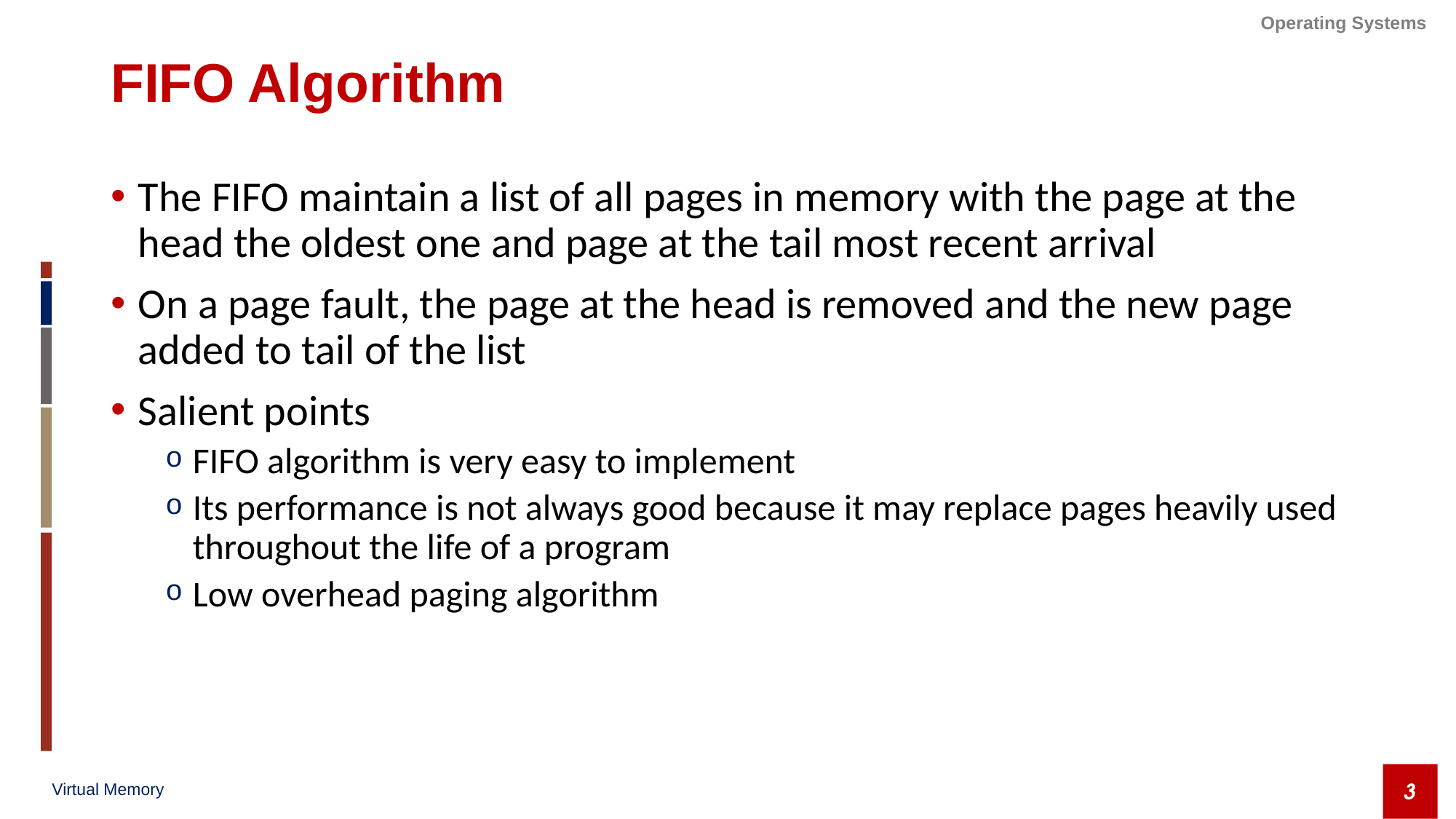

# FIFO Algorithm
The FIFO maintain a list of all pages in memory with the page at the head the oldest one and page at the tail most recent arrival
On a page fault, the page at the head is removed and the new page added to tail of the list
Salient points
FIFO algorithm is very easy to implement
Its performance is not always good because it may replace pages heavily used throughout the life of a program
Low overhead paging algorithm